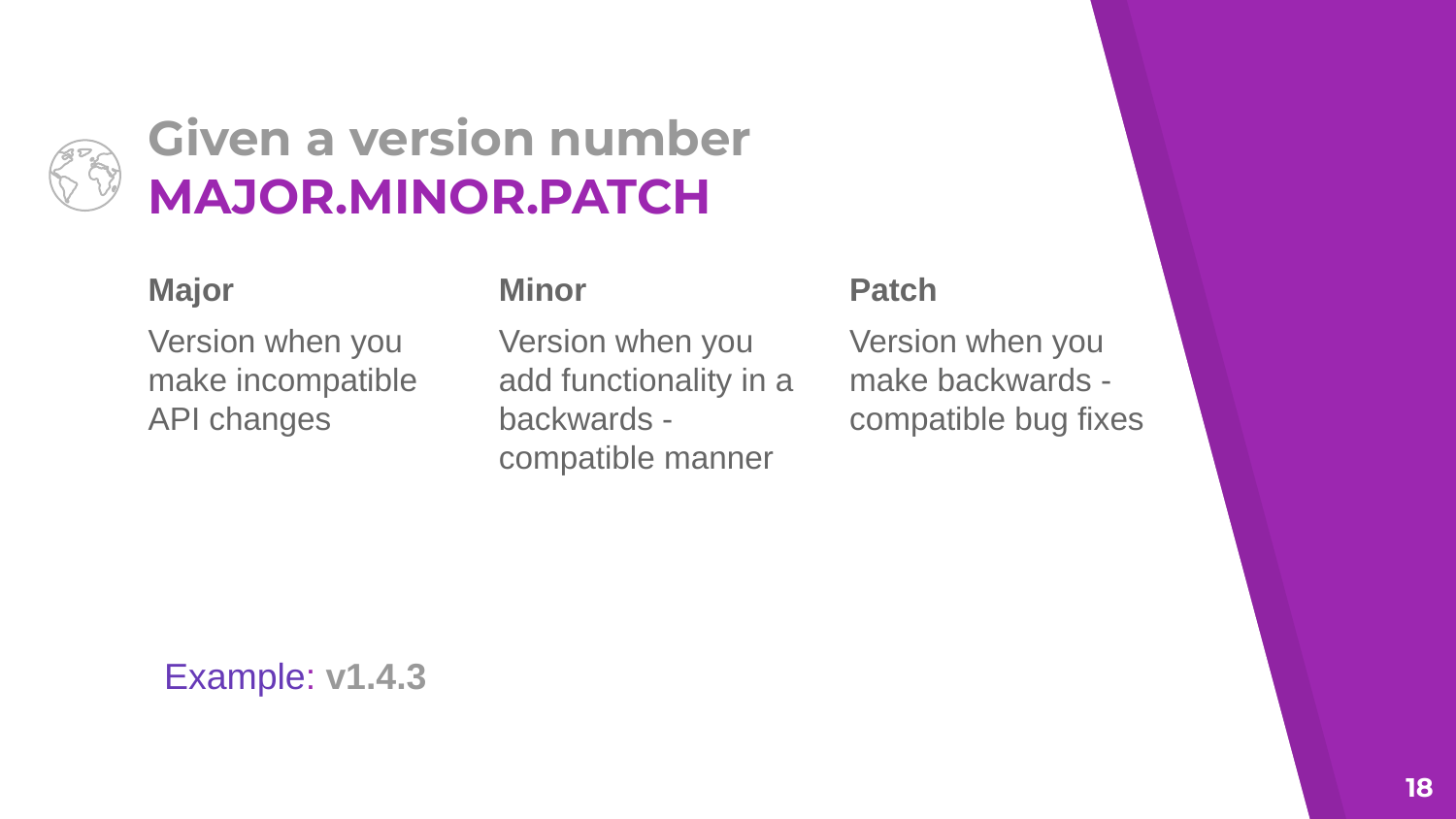

Given a version number MAJOR.MINOR.PATCH
Major
Version when you make incompatible API changes
Minor
Version when you add functionality in a backwards -compatible manner
Patch
Version when you make backwards -compatible bug fixes

Example: v1.4.3
18